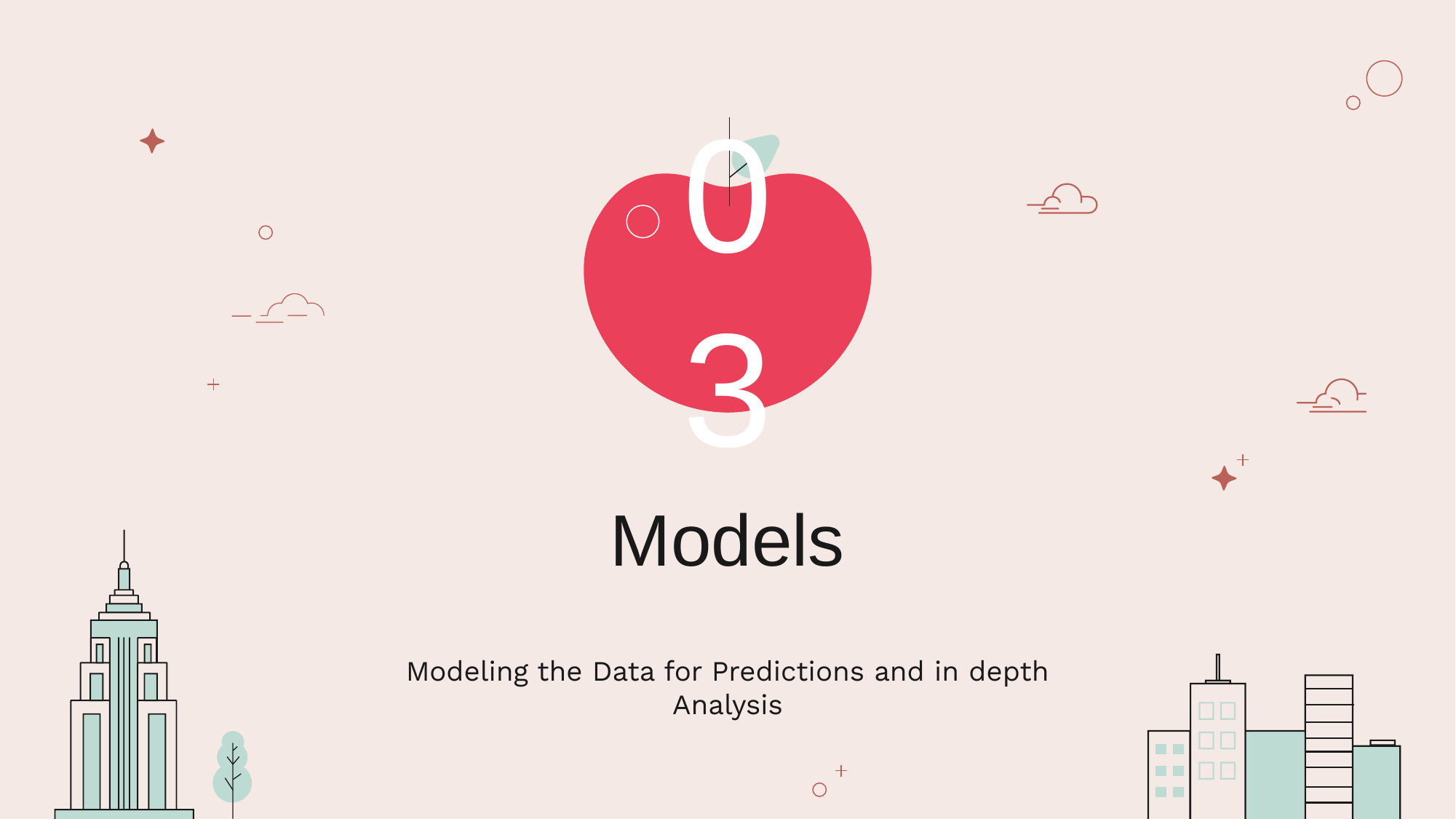

03
# Models

Modeling the Data for Predictions and in depth Analysis